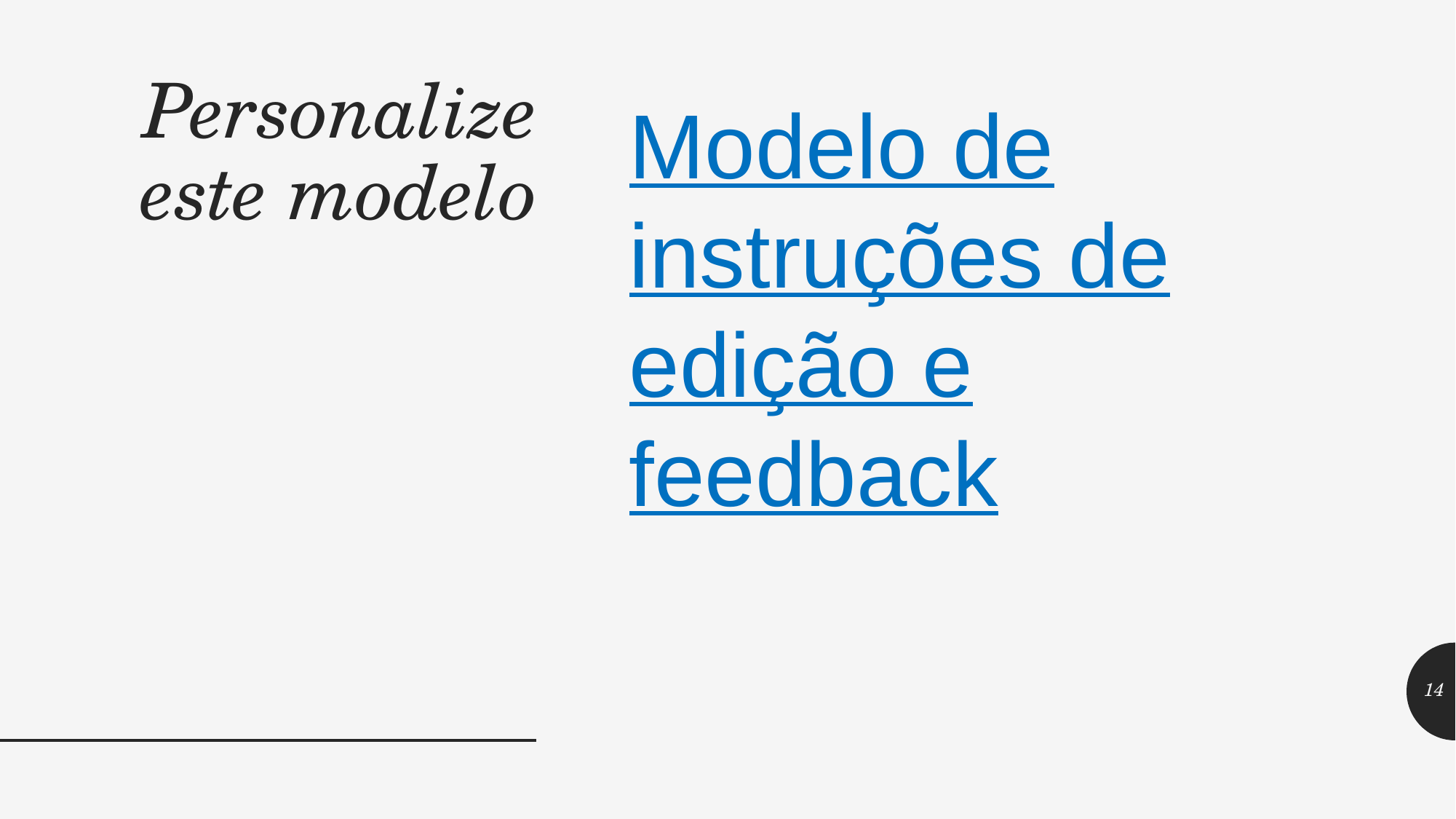

# Personalize este modelo
Modelo de instruções de edição e feedback
14